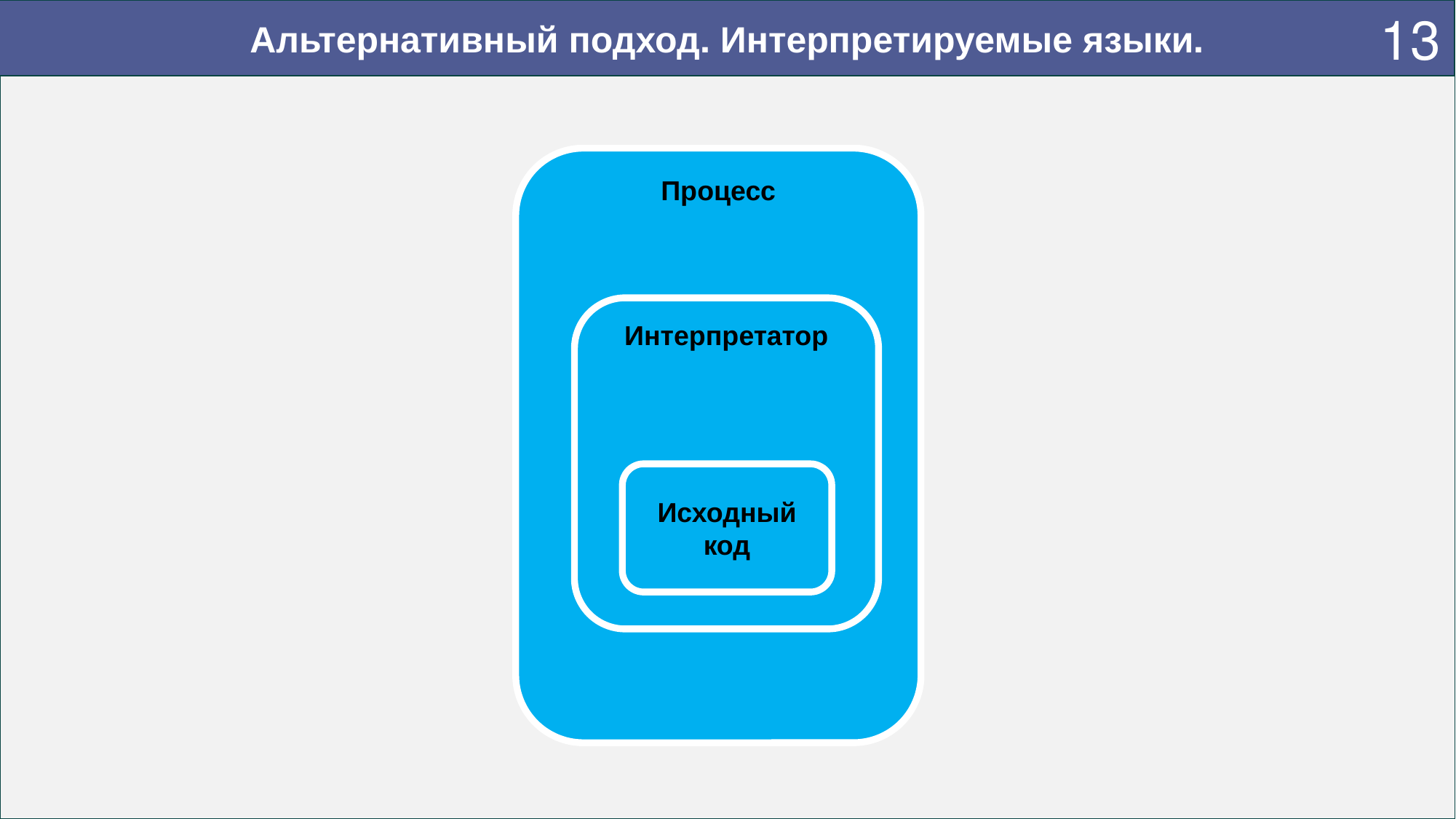

13
Альтернативный подход. Интерпретируемые языки.

Процесс
Интерпретатор
Исходный код